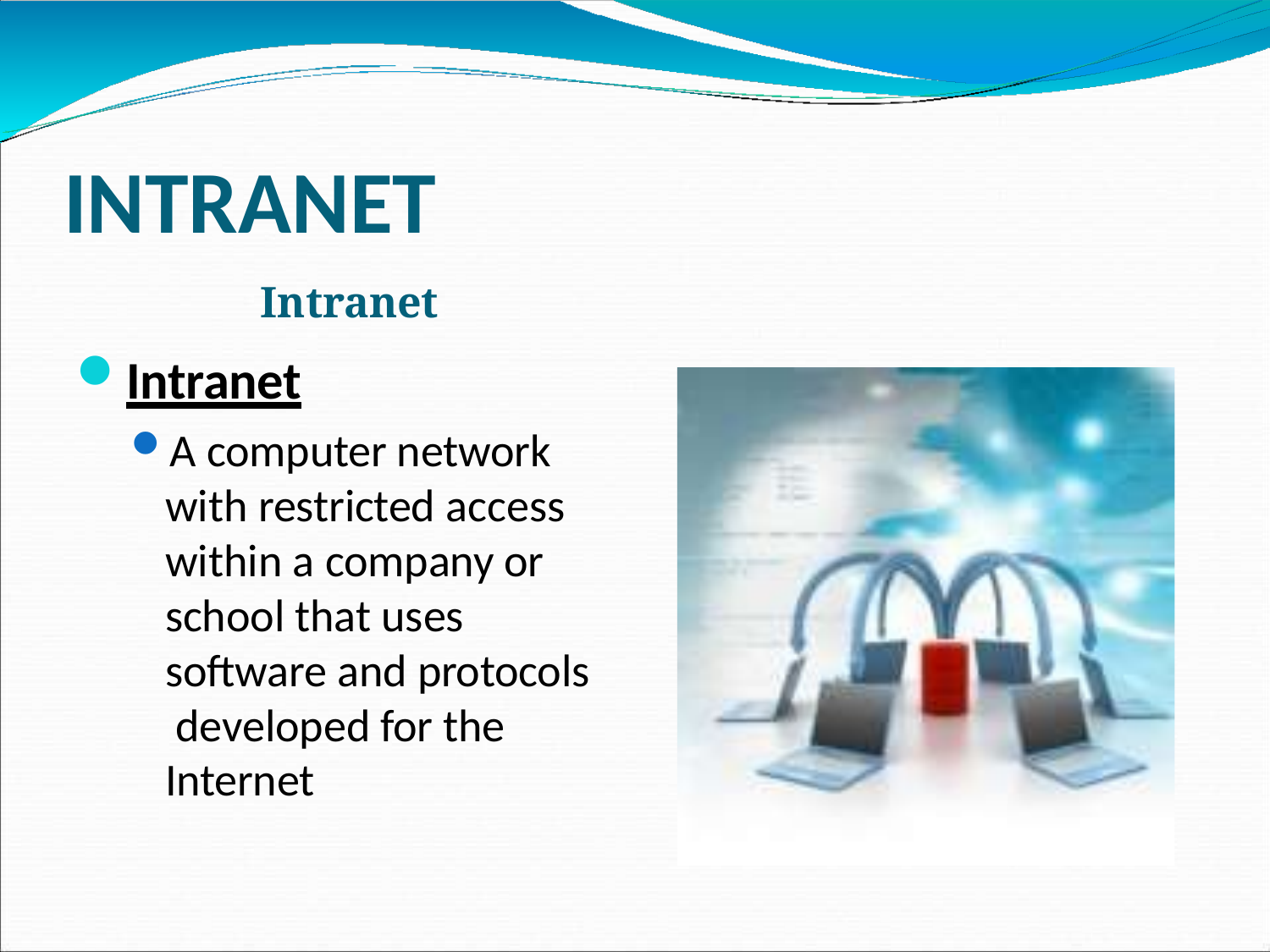

# INTRANET
Intranet
Intranet
A computer network  with restricted access  within a company or  school that uses  software and protocols  developed for the  Internet